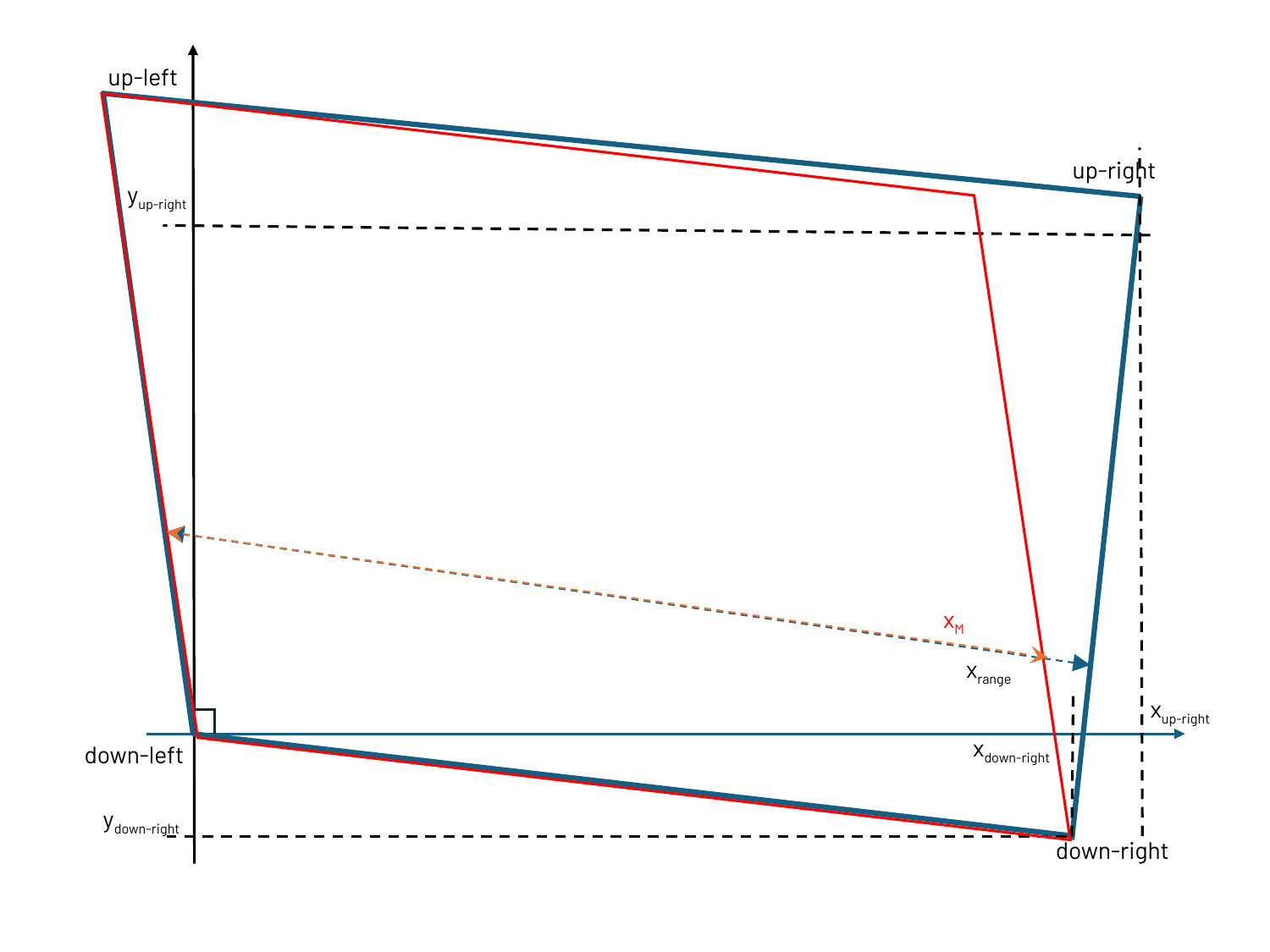

up-left
up-right
yup-right
xM
xrange
xup-right

xdown-right
down-left
ydown-right
down-right